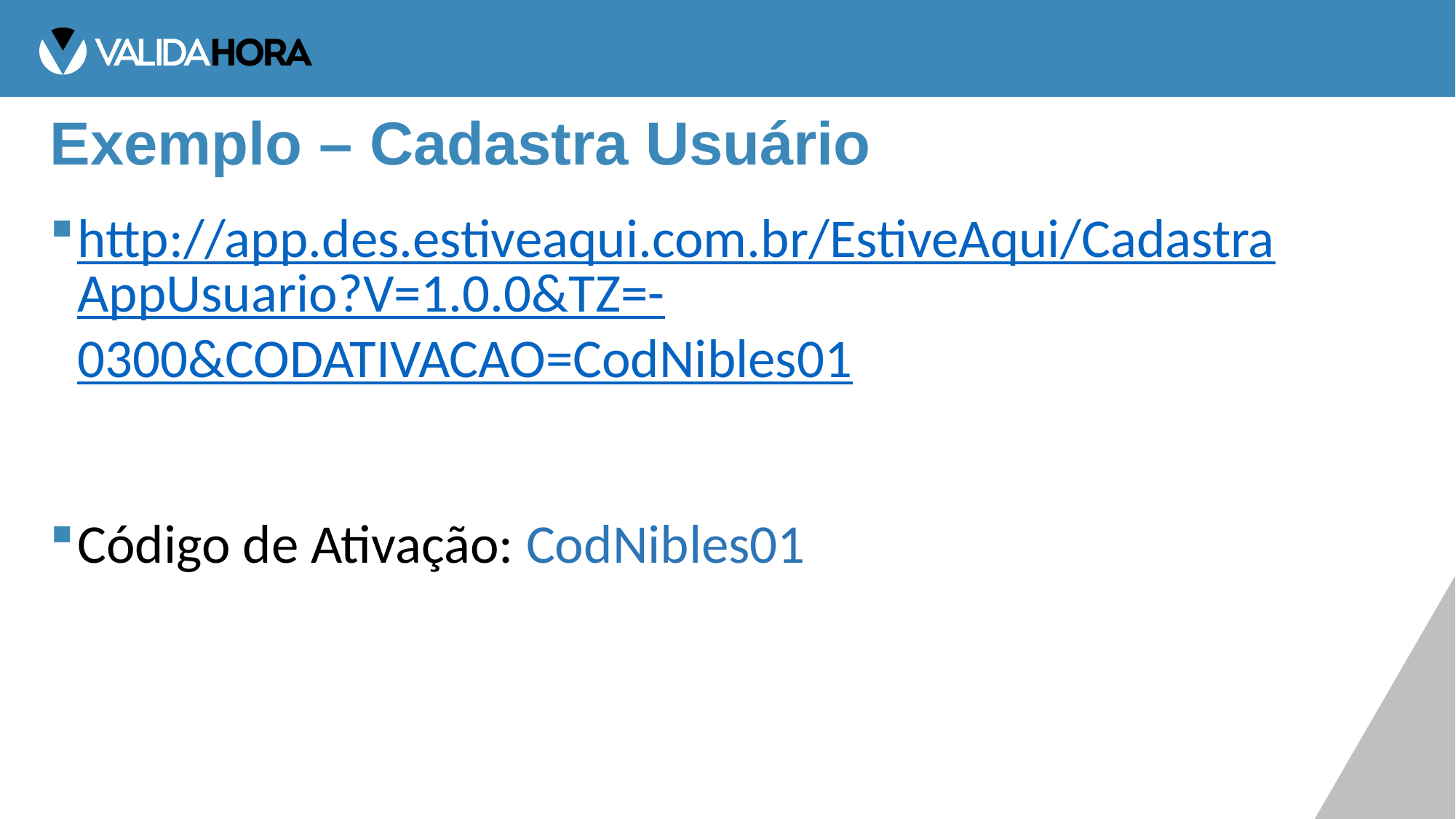

# Exemplo – Cadastra Usuário
http://app.des.estiveaqui.com.br/EstiveAqui/CadastraAppUsuario?V=1.0.0&TZ=-0300&CODATIVACAO=CodNibles01

Código de Ativação: CodNibles01